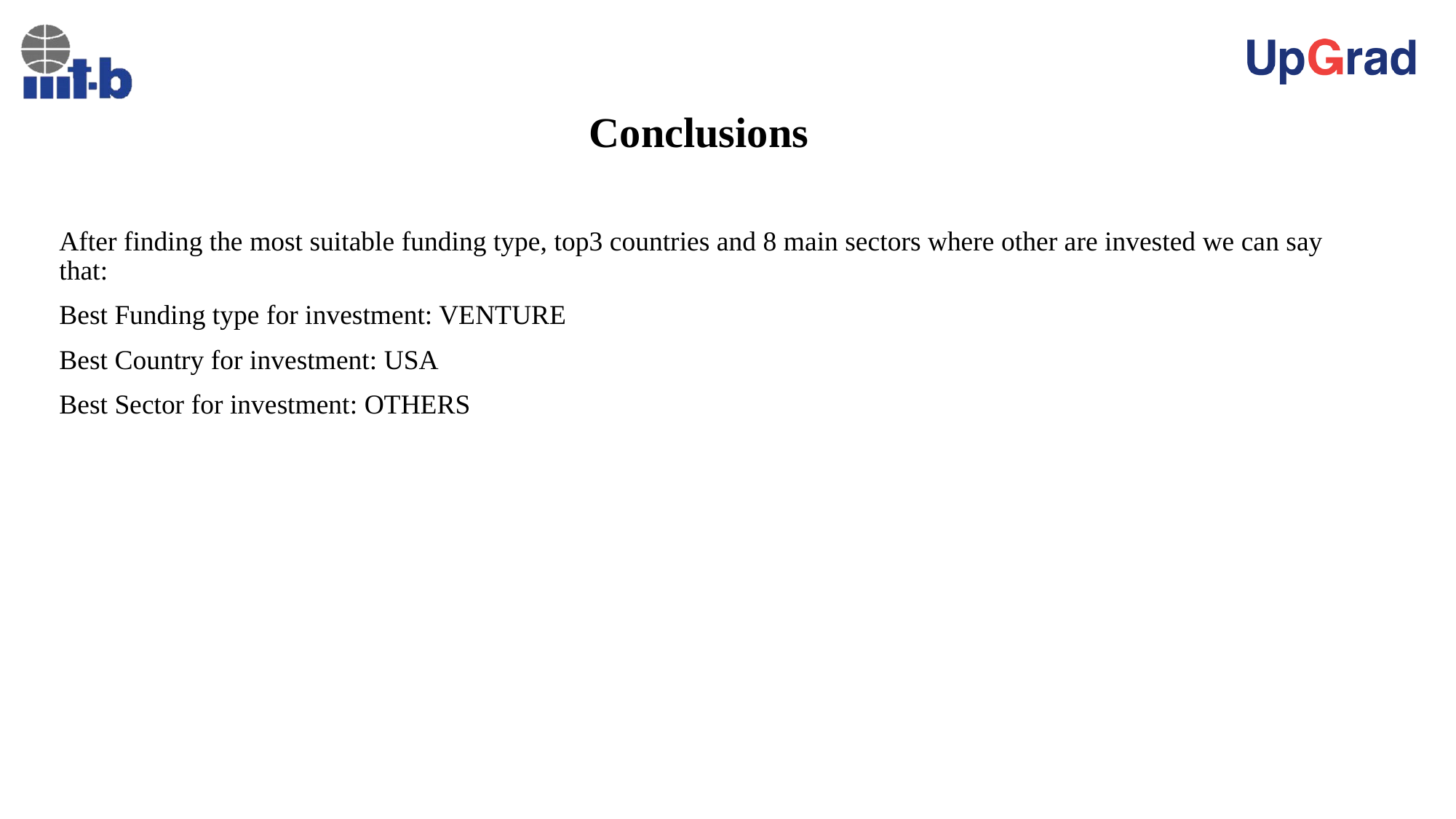

# Conclusions
After finding the most suitable funding type, top3 countries and 8 main sectors where other are invested we can say that:
Best Funding type for investment: VENTURE
Best Country for investment: USA
Best Sector for investment: OTHERS